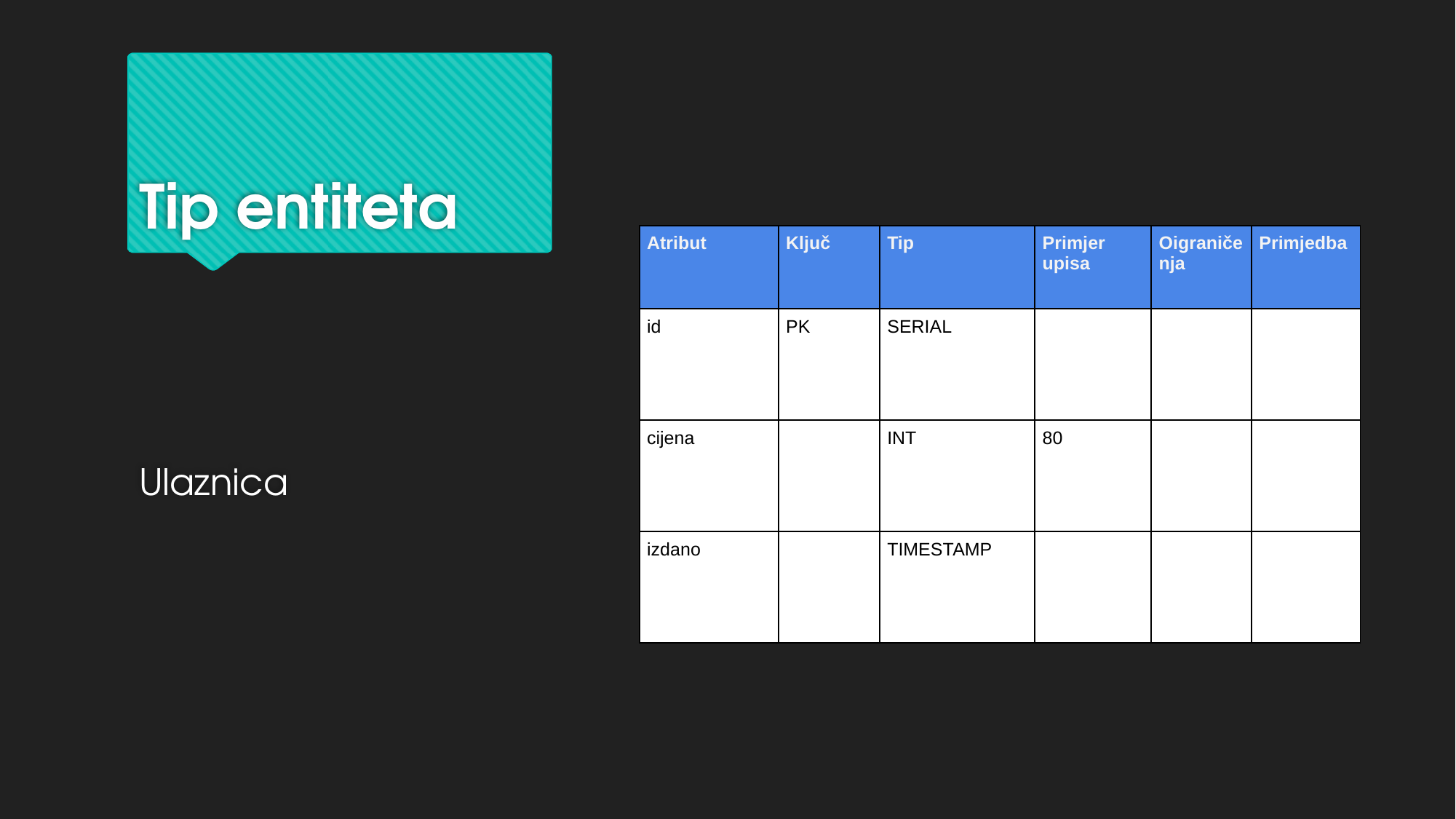

# Tip entiteta
| Atribut | Ključ | Tip | Primjer upisa | Oigraničenja | Primjedba |
| --- | --- | --- | --- | --- | --- |
| id | PK | SERIAL |  |  |  |
| cijena |  | INT | 80 |  |  |
| izdano |  | TIMESTAMP |  |  |  |
Ulaznica